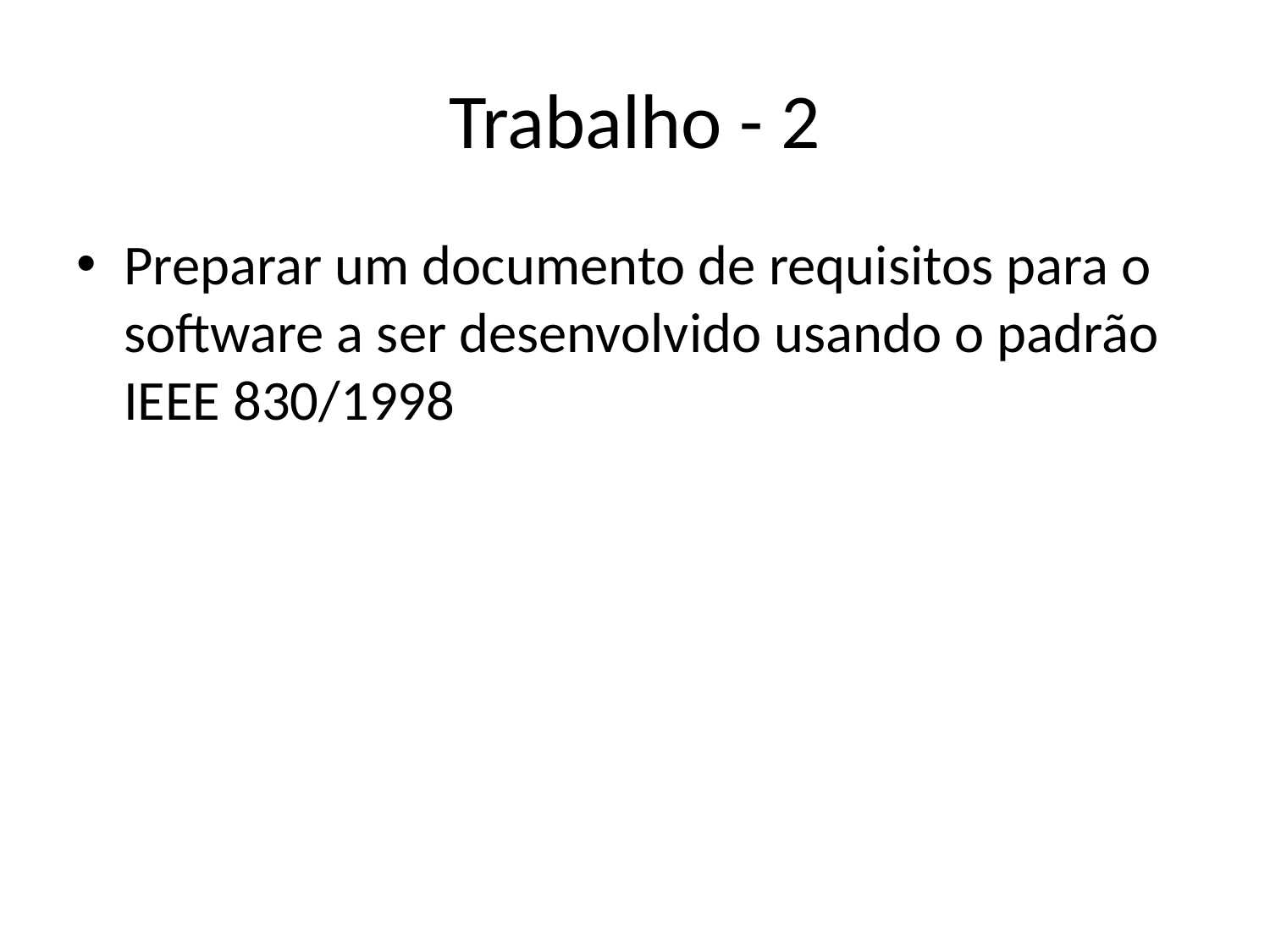

# Trabalho - 2
Preparar um documento de requisitos para o software a ser desenvolvido usando o padrão IEEE 830/1998